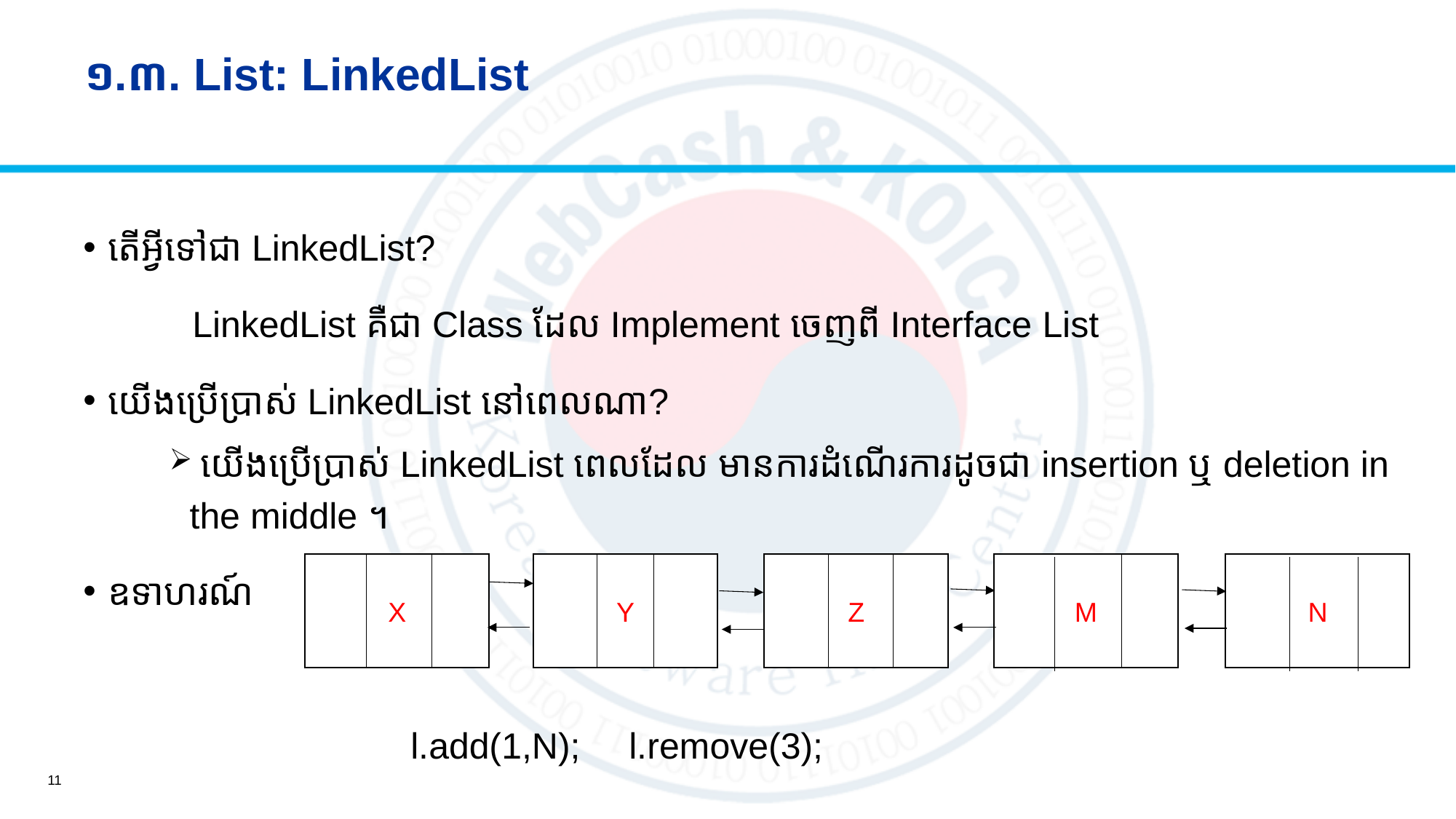

# ១.៣. List: LinkedList
តើអ្វីទៅជា LinkedList?
	LinkedList គឺជា Class ដែល​ Implement ចេញពី Interface List
យើងប្រើប្រាស់ LinkedList នៅពេលណា?
​​​ យើងប្រើប្រាស់ LinkedList ពេលដែល មានការដំណើរការដូចជា​ insertion ឬ deletion in the middle ។
ឧទាហរណ៍

			l.add(1,N);	l.remove(3);

X
N
Z
M
Y
11